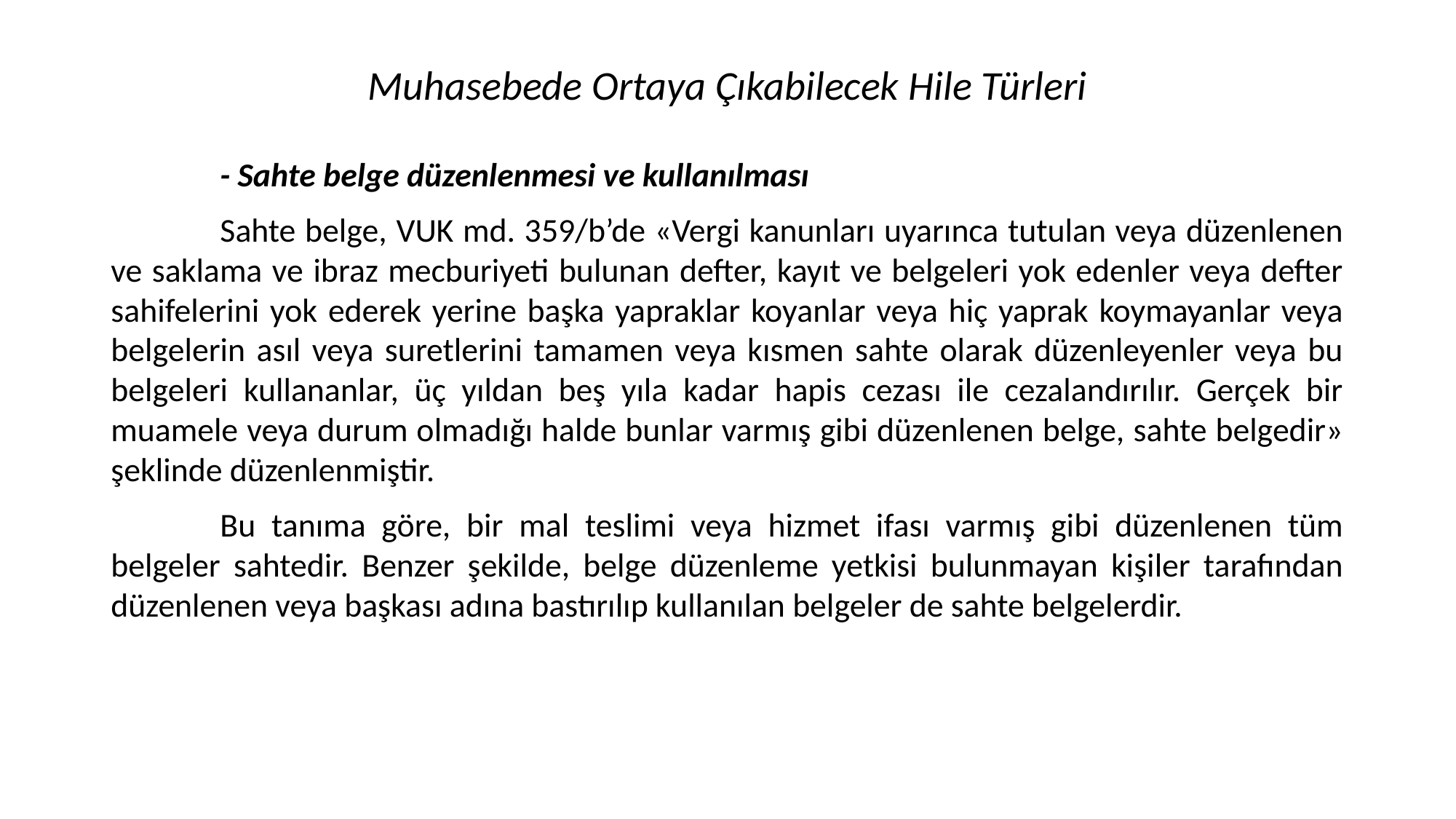

# Muhasebede Ortaya Çıkabilecek Hile Türleri
	- Sahte belge düzenlenmesi ve kullanılması
	Sahte belge, VUK md. 359/b’de «Vergi kanunları uyarınca tutulan veya düzenlenen ve saklama ve ibraz mecburiyeti bulunan defter, kayıt ve belgeleri yok edenler veya defter sahifelerini yok ederek yerine başka yapraklar koyanlar veya hiç yaprak koymayanlar veya belgelerin asıl veya suretlerini tamamen veya kısmen sahte olarak düzenleyenler veya bu belgeleri kullananlar, üç yıldan beş yıla kadar hapis cezası ile cezalandırılır. Gerçek bir muamele veya durum olmadığı halde bunlar varmış gibi düzenlenen belge, sahte belgedir» şeklinde düzenlenmiştir.
	Bu tanıma göre, bir mal teslimi veya hizmet ifası varmış gibi düzenlenen tüm belgeler sahtedir. Benzer şekilde, belge düzenleme yetkisi bulunmayan kişiler tarafından düzenlenen veya başkası adına bastırılıp kullanılan belgeler de sahte belgelerdir.